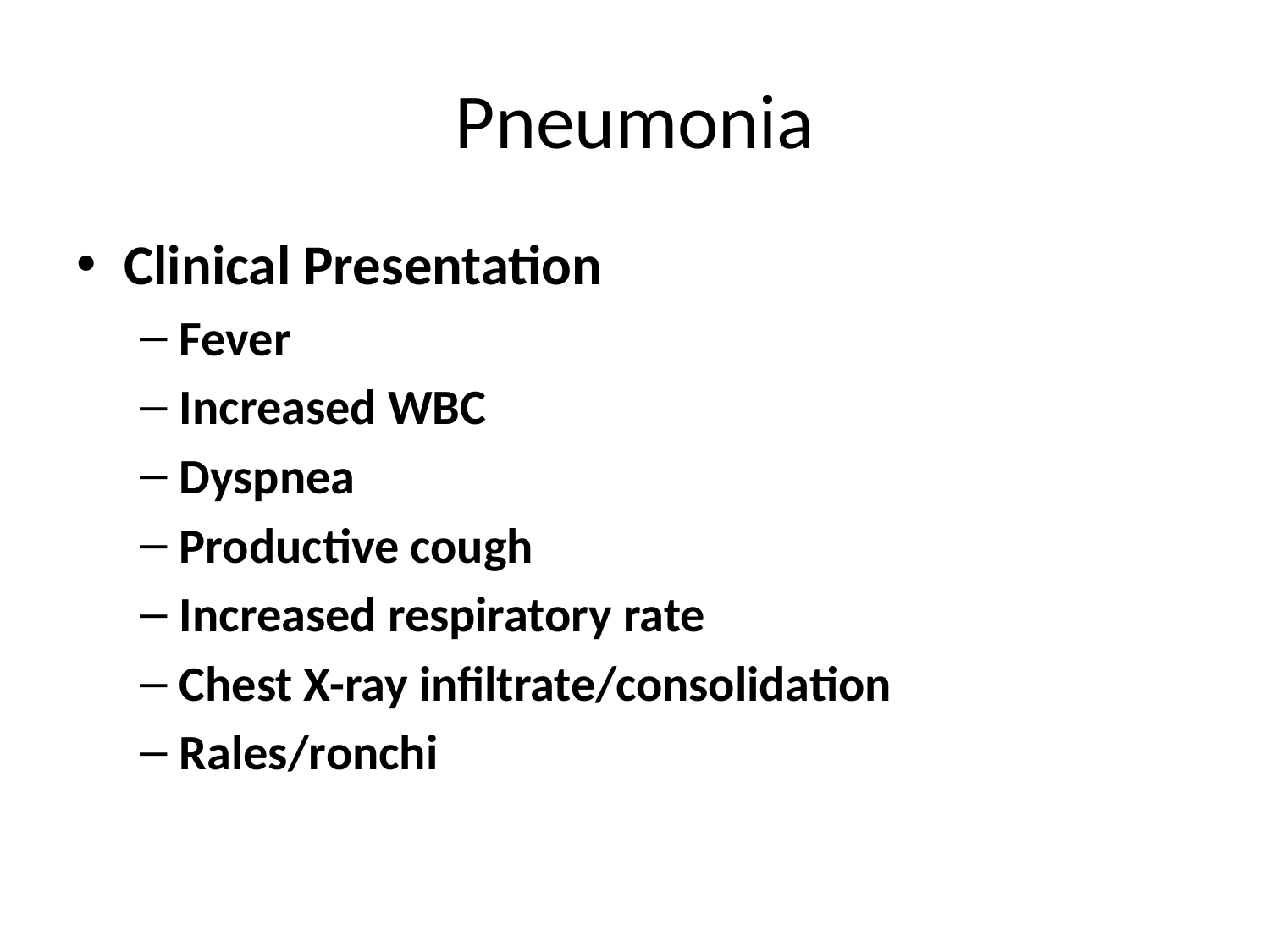

# Pneumonia
Clinical Presentation
Fever
Increased WBC
Dyspnea
Productive cough
Increased respiratory rate
Chest X-ray infiltrate/consolidation
Rales/ronchi